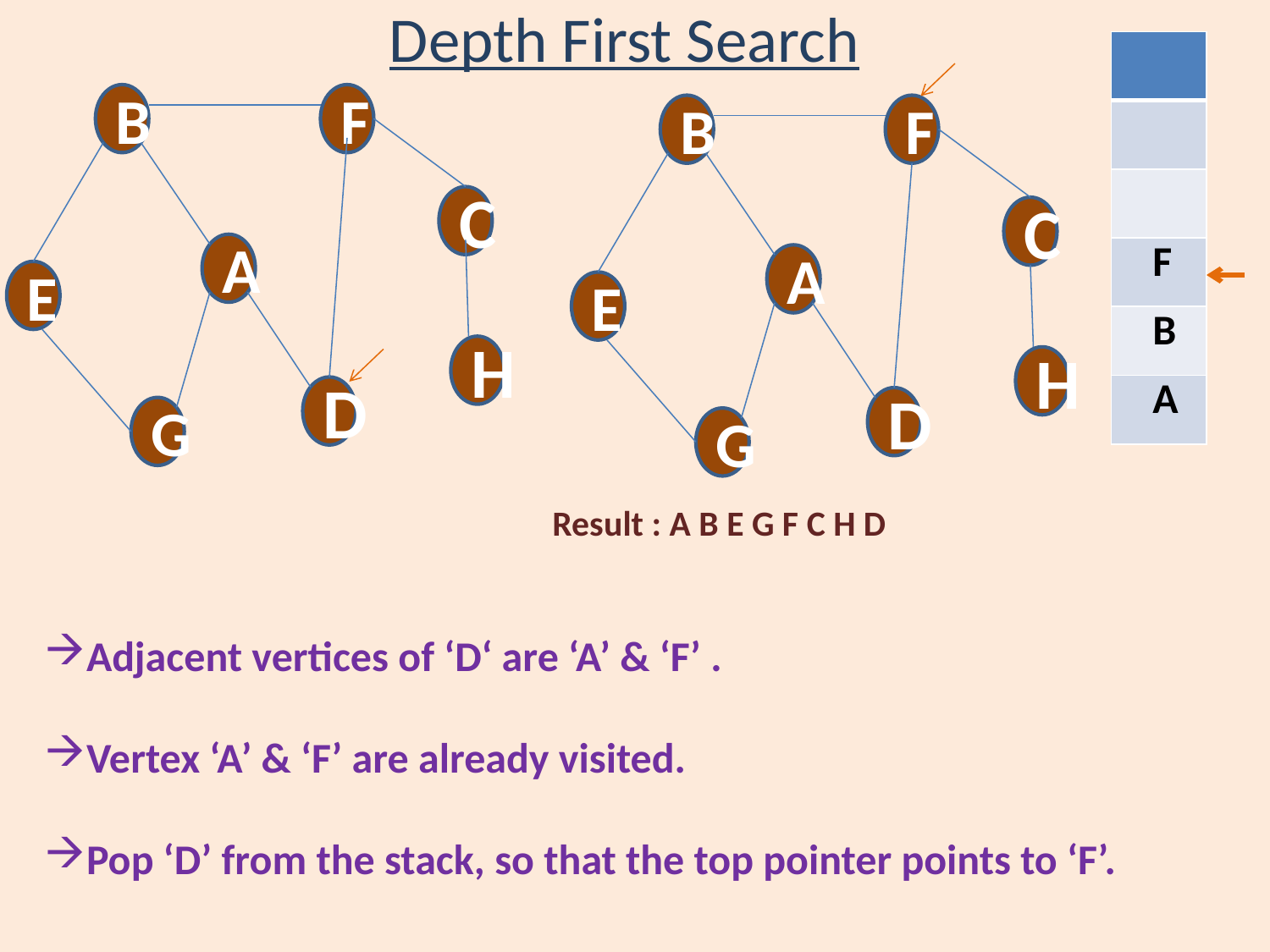

# Depth First Search
|  |
| --- |
|  |
|  |
| F |
| B |
| A |
B
F
B
F
C
A
E
H
D
G
C
A
E
H
D
G
Result : A B E G F C H D
Adjacent vertices of ‘D‘ are ‘A’ & ‘F’ .
Vertex ‘A’ & ‘F’ are already visited.
Pop ‘D’ from the stack, so that the top pointer points to ‘F’.